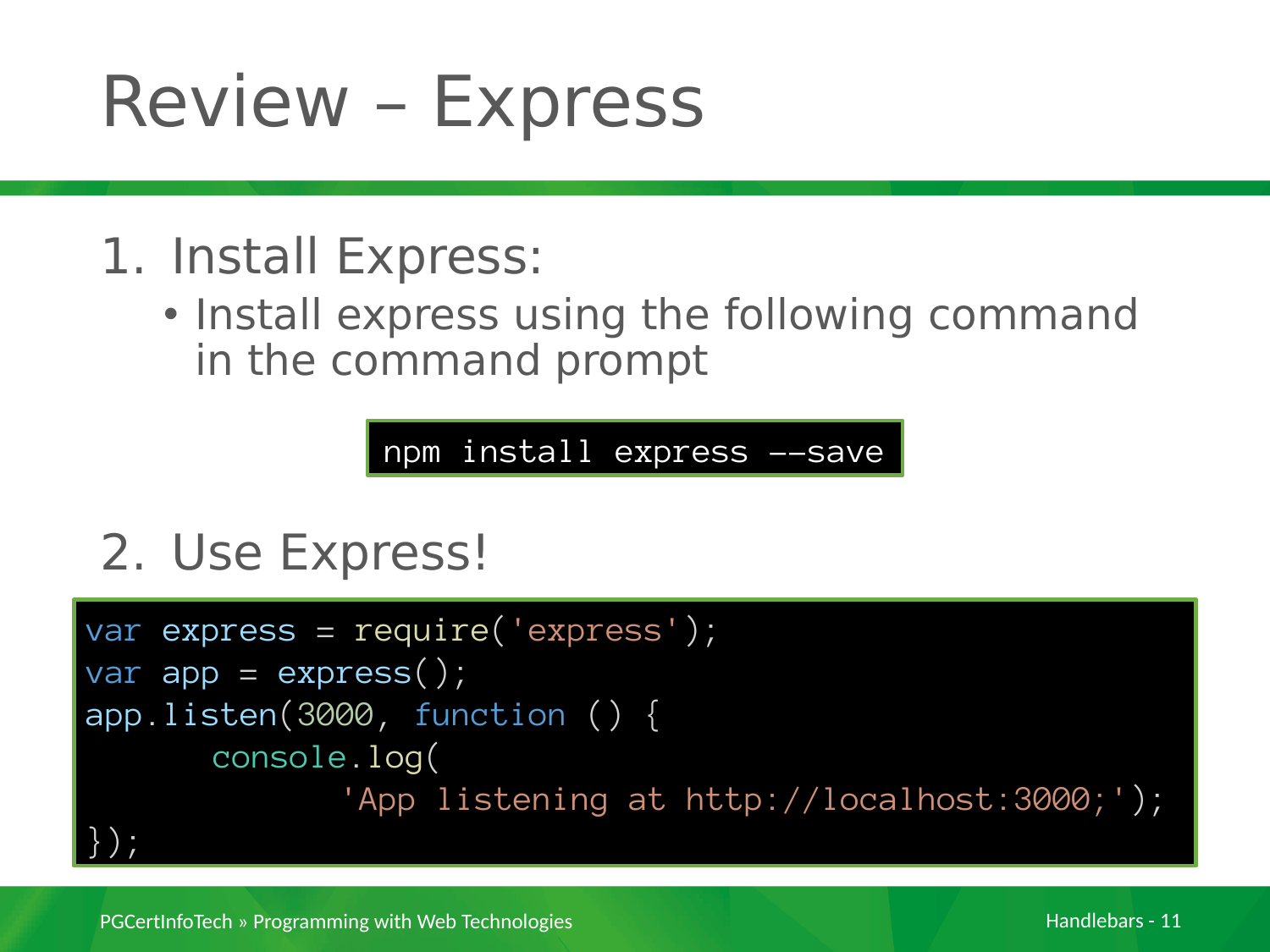

# Review – Express
Install Express:
Install express using the following command in the command prompt

Use Express!
npm install express --save
var express = require('express');
var app = express();
app.listen(3000, function () {
	console.log(
		'App listening at http://localhost:3000;');
});
PGCertInfoTech » Programming with Web Technologies